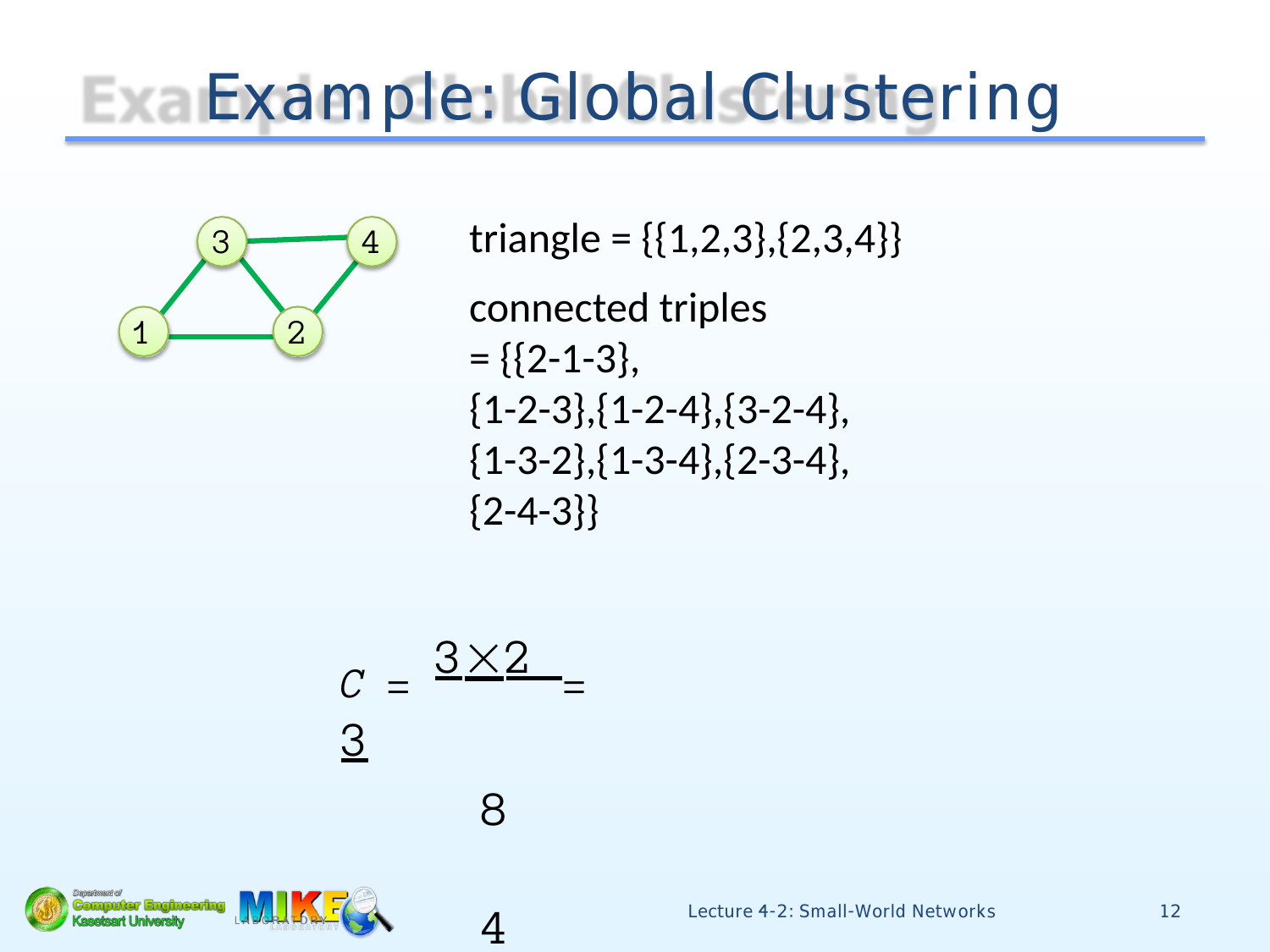

# Example: Global Clustering
triangle = {{1,2,3},{2,3,4}}  connected triples
= {{2-1-3},
{1-2-3},{1-2-4},{3-2-4},
{1-3-2},{1-3-4},{2-3-4},
{2-4-3}}

3
4

1
2

C = 3×2 = 3
8	4
Lecture 4-2: Small-World Networks
12